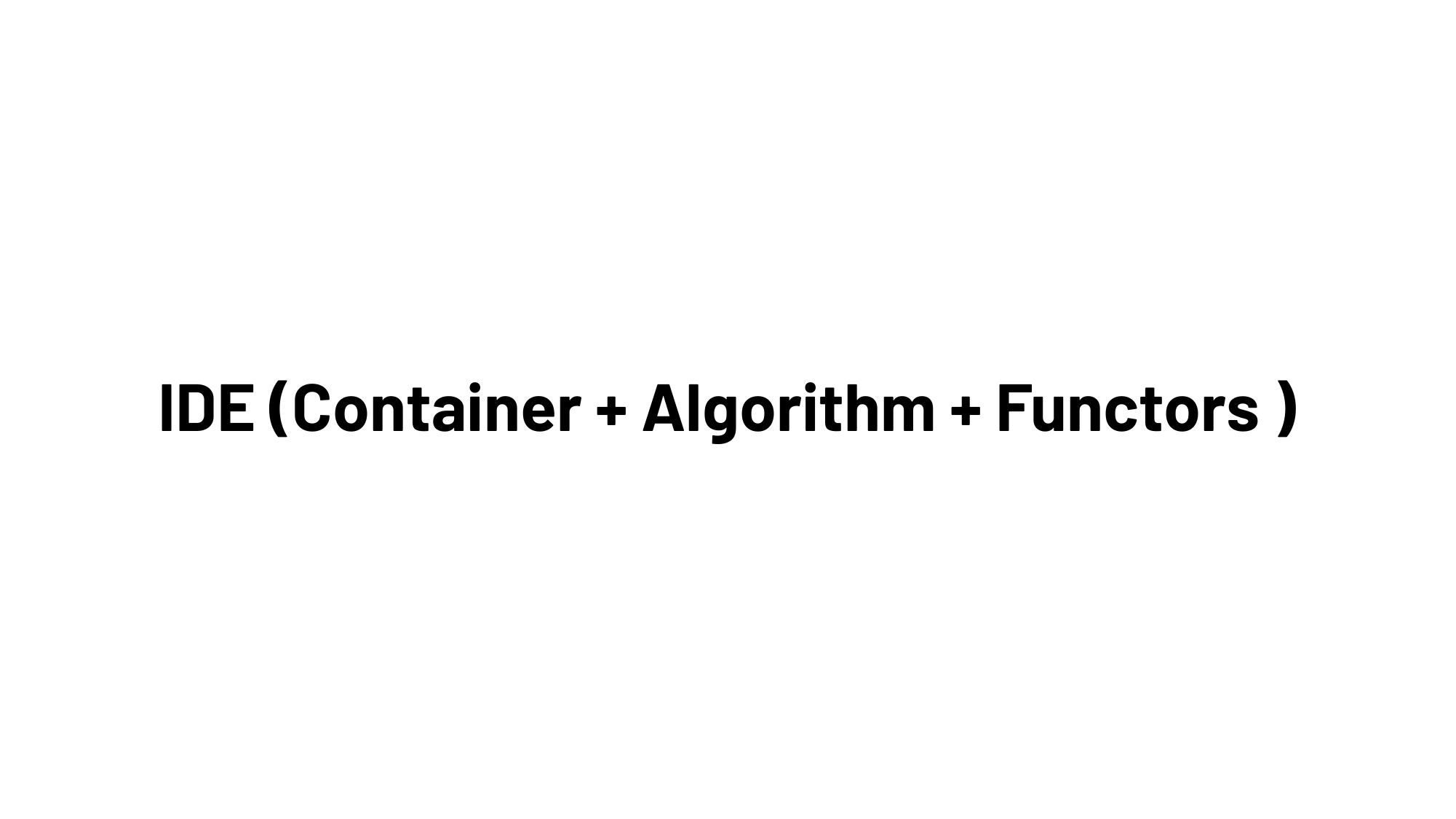

# IDE (Container + Algorithm + Functors )